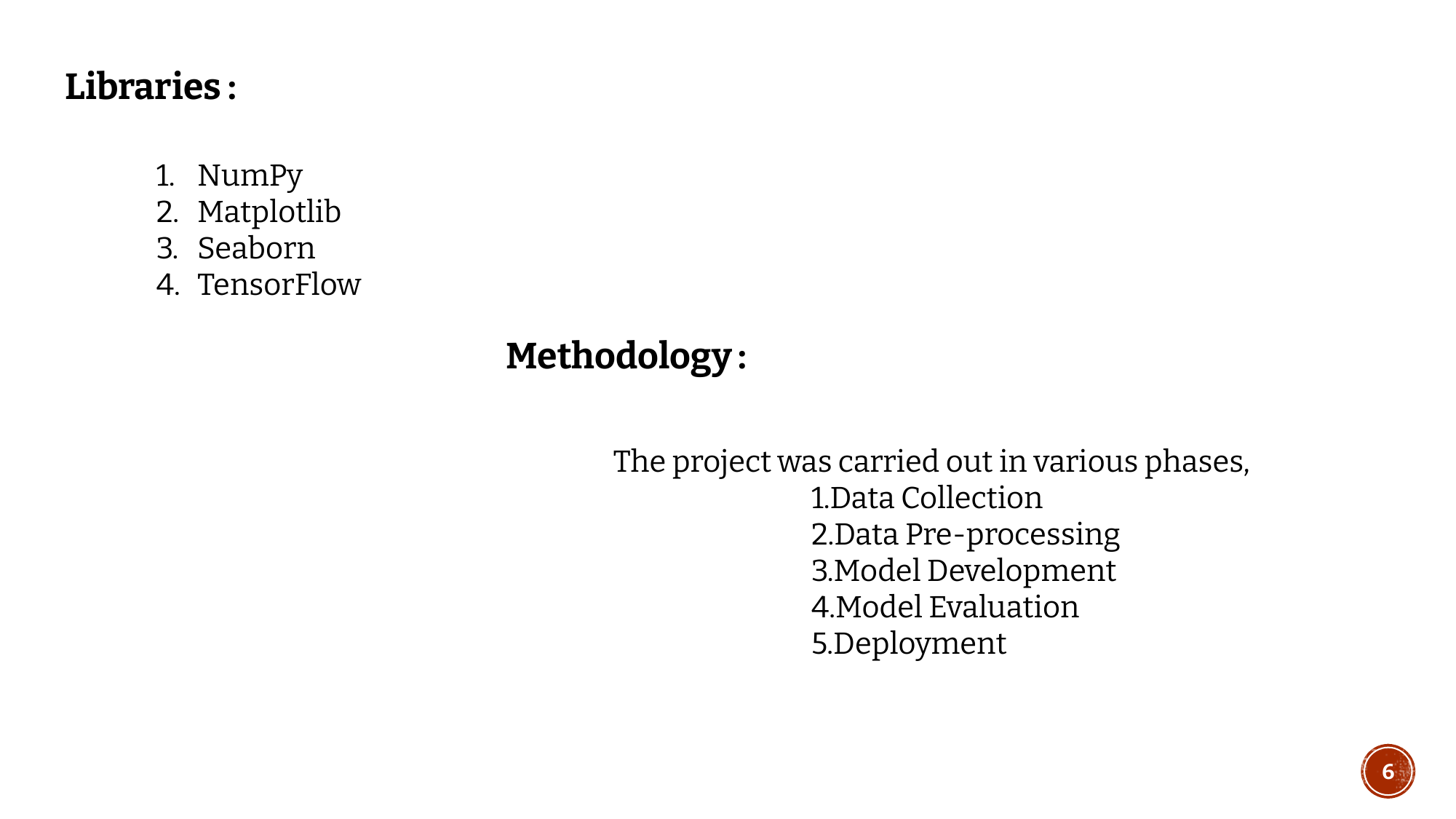

Libraries :
NumPy
Matplotlib
Seaborn
TensorFlow

Methodology :
The project was carried out in various phases,
                                 1.Data Collection
                                 2.Data Pre-processing
                                 3.Model Development
                                 4.Model Evaluation
                                 5.Deployment
6